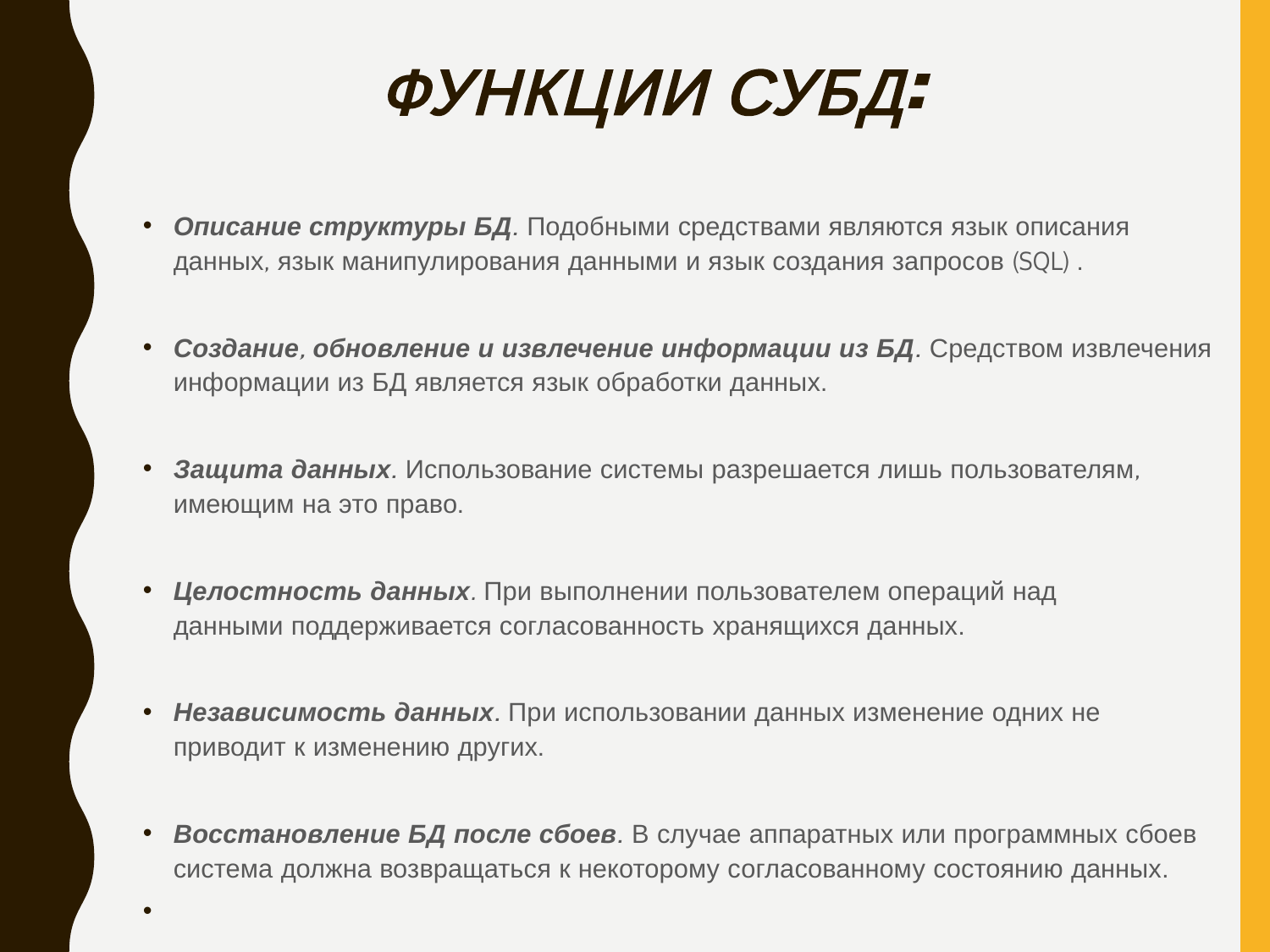

# Функции СУБД:

Описание структуры БД. Подобными средствами являются язык описания данных, язык манипулирования данными и язык создания запросов (SQL) .

Создание, обновление и извлечение информации из БД. Средством извлечения информации из БД является язык обработки данных.

Защита данных. Использование системы разрешается лишь пользователям, имеющим на это право.

Целостность данных. При выполнении пользователем операций над 	данными поддерживается согласованность хранящихся данных.

Независимость данных. При использовании данных изменение одних не приводит к изменению других.

Восстановление БД после сбоев. В случае аппаратных или программных сбоев система должна возвращаться к некоторому согласованному состоянию данных.